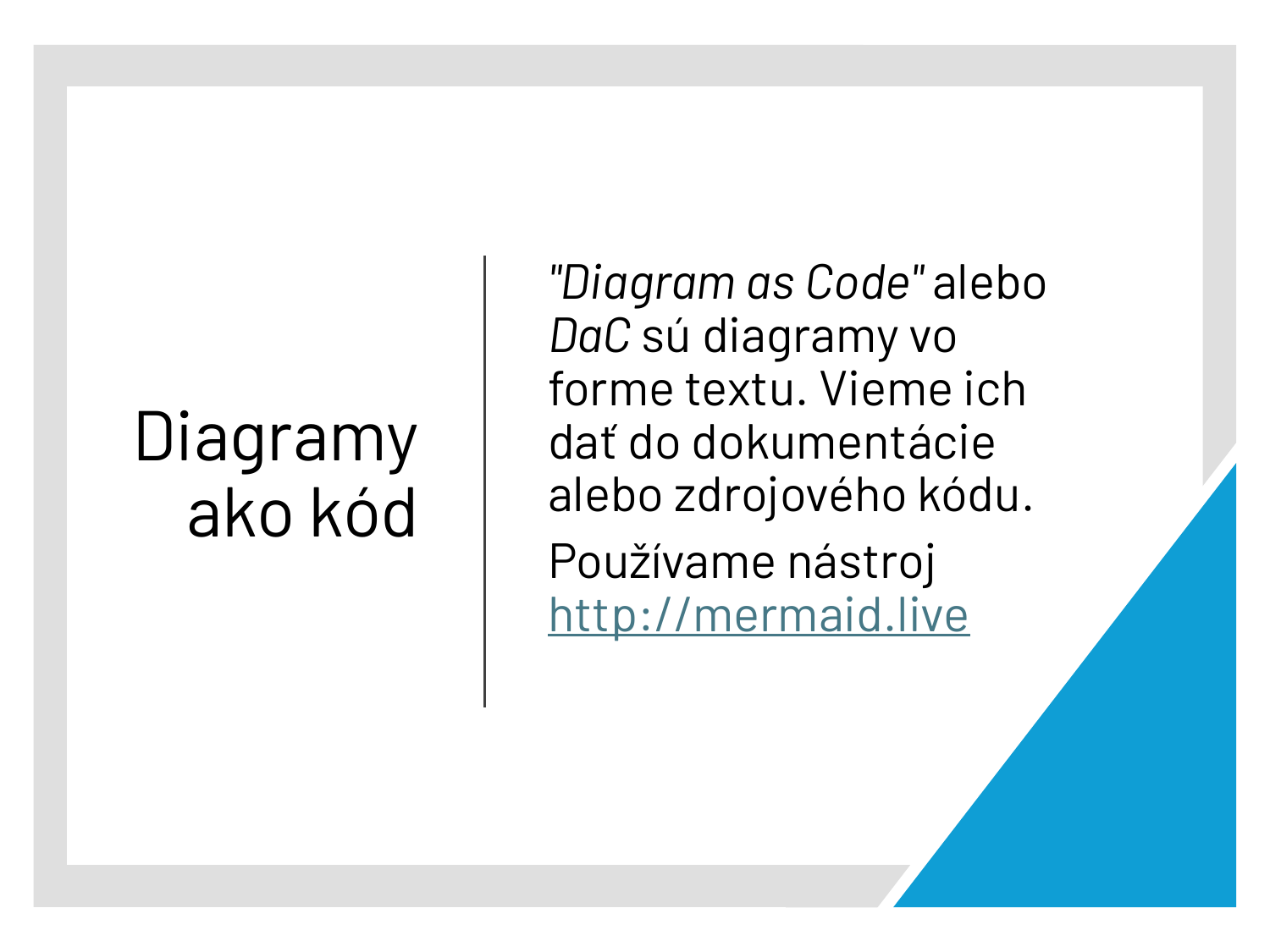

# Diagramy ako kód
"Diagram as Code" alebo DaC sú diagramy vo forme textu. Vieme ich dať do dokumentácie alebo zdrojového kódu.
Používame nástroj http://mermaid.live